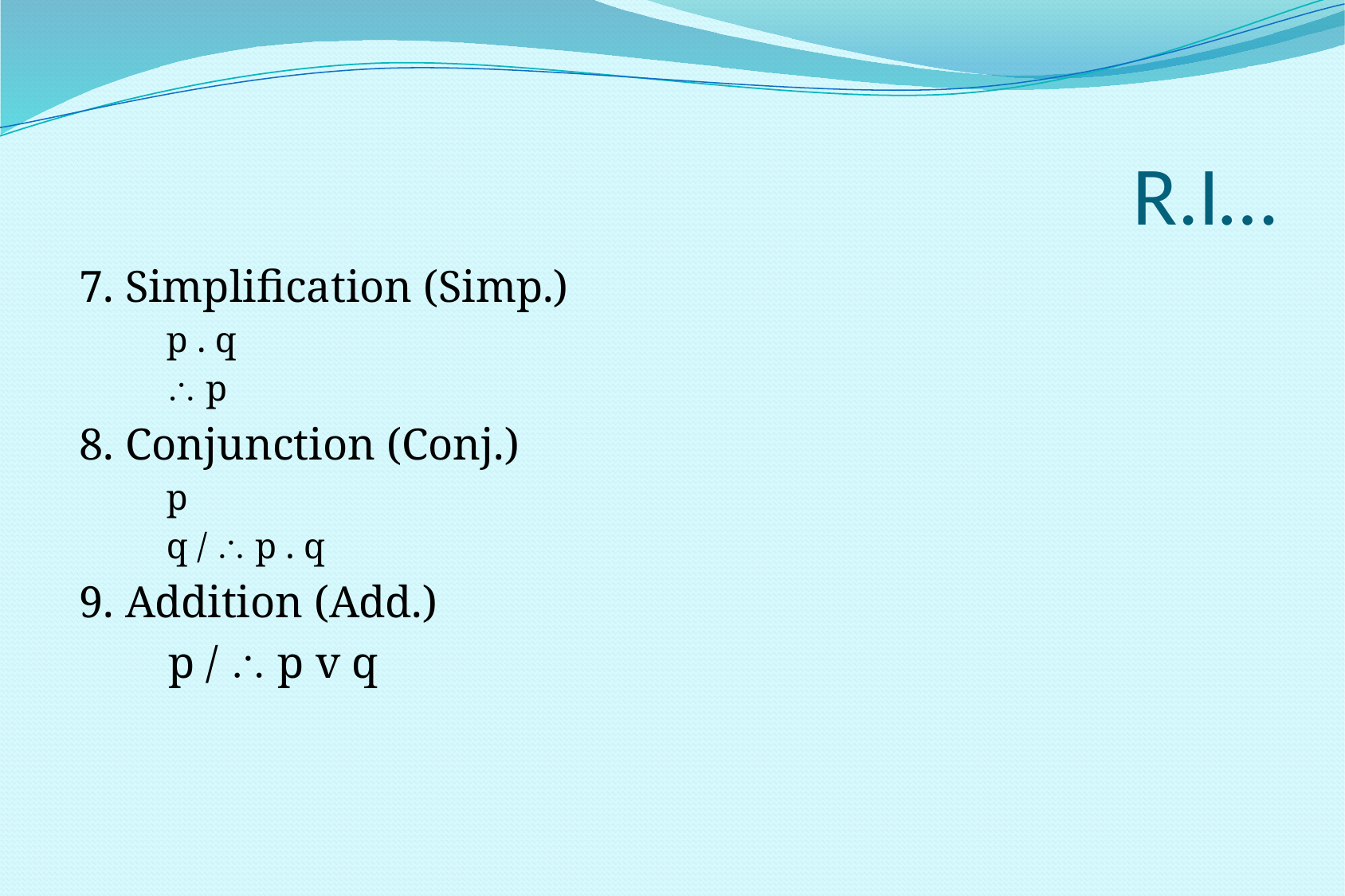

# R.I…
7. Simplification (Simp.)
p . q
∴ p
8. Conjunction (Conj.)
p
q / ∴ p . q
9. Addition (Add.)
        p / ∴ p v q